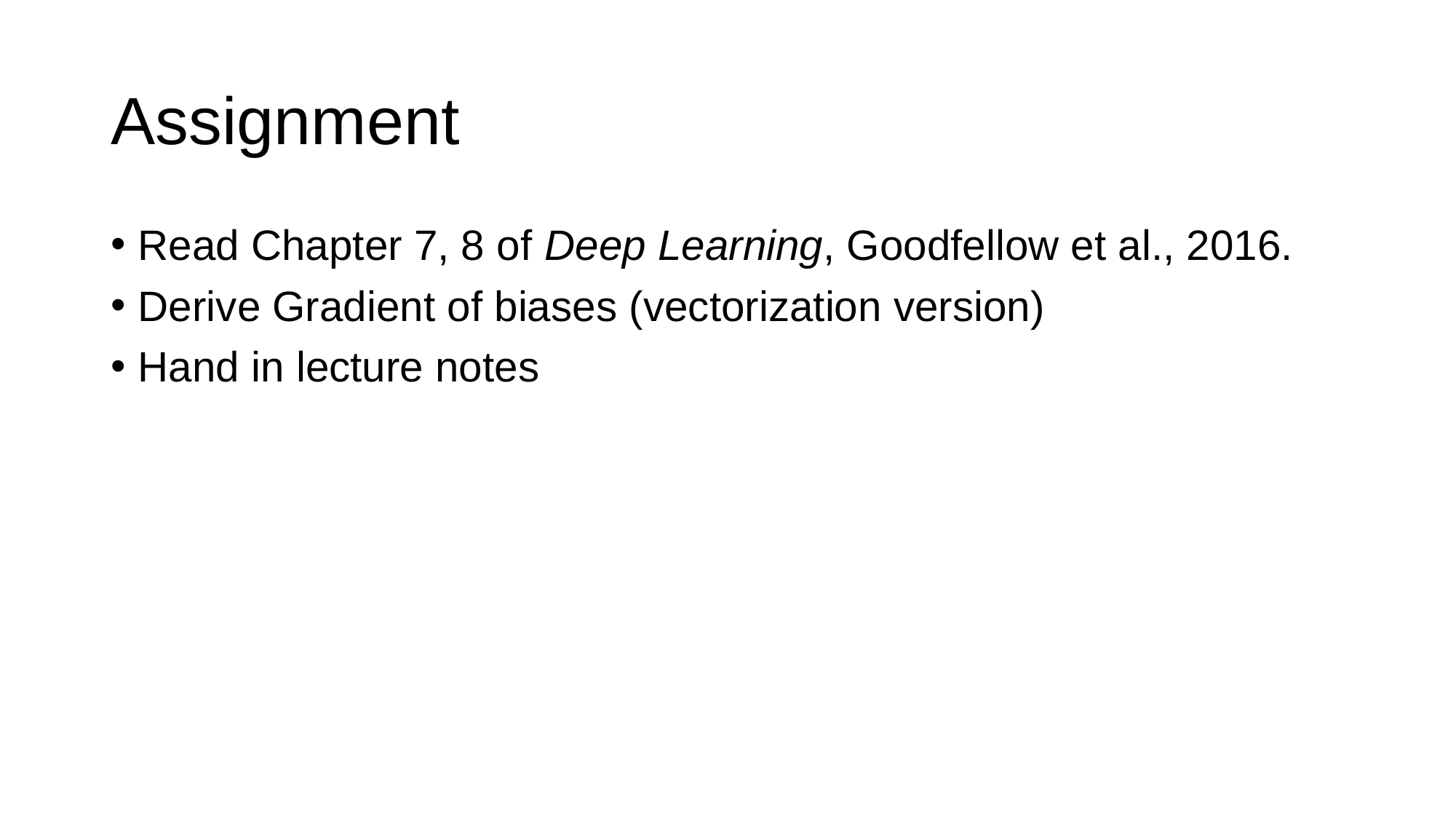

# Assignment
Read Chapter 7, 8 of Deep Learning, Goodfellow et al., 2016.
Derive Gradient of biases (vectorization version)
Hand in lecture notes